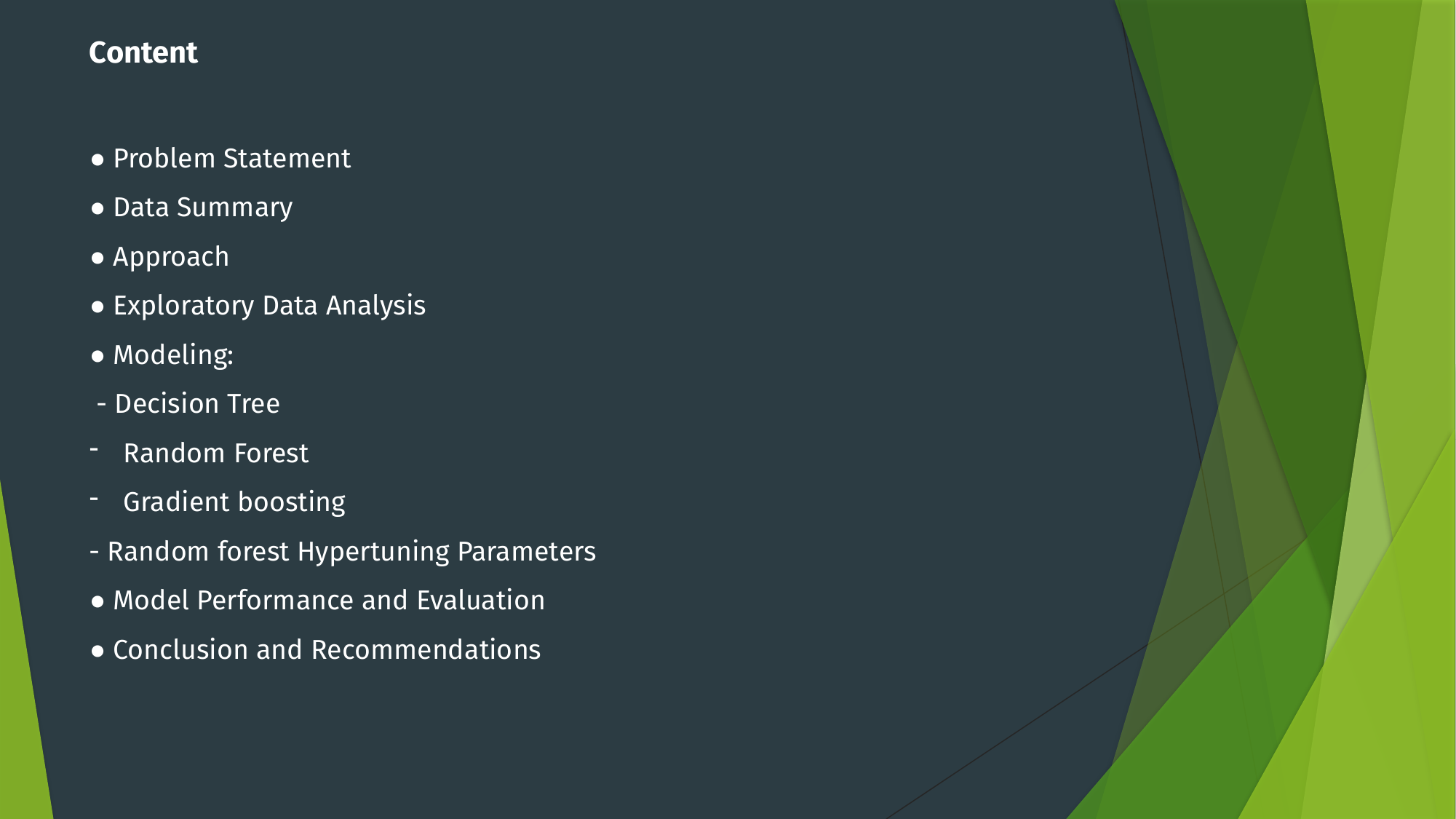

Content

● Problem Statement
● Data Summary
● Approach
● Exploratory Data Analysis
● Modeling:
 - Decision Tree
Random Forest
Gradient boosting
- Random forest Hypertuning Parameters
● Model Performance and Evaluation
● Conclusion and Recommendations